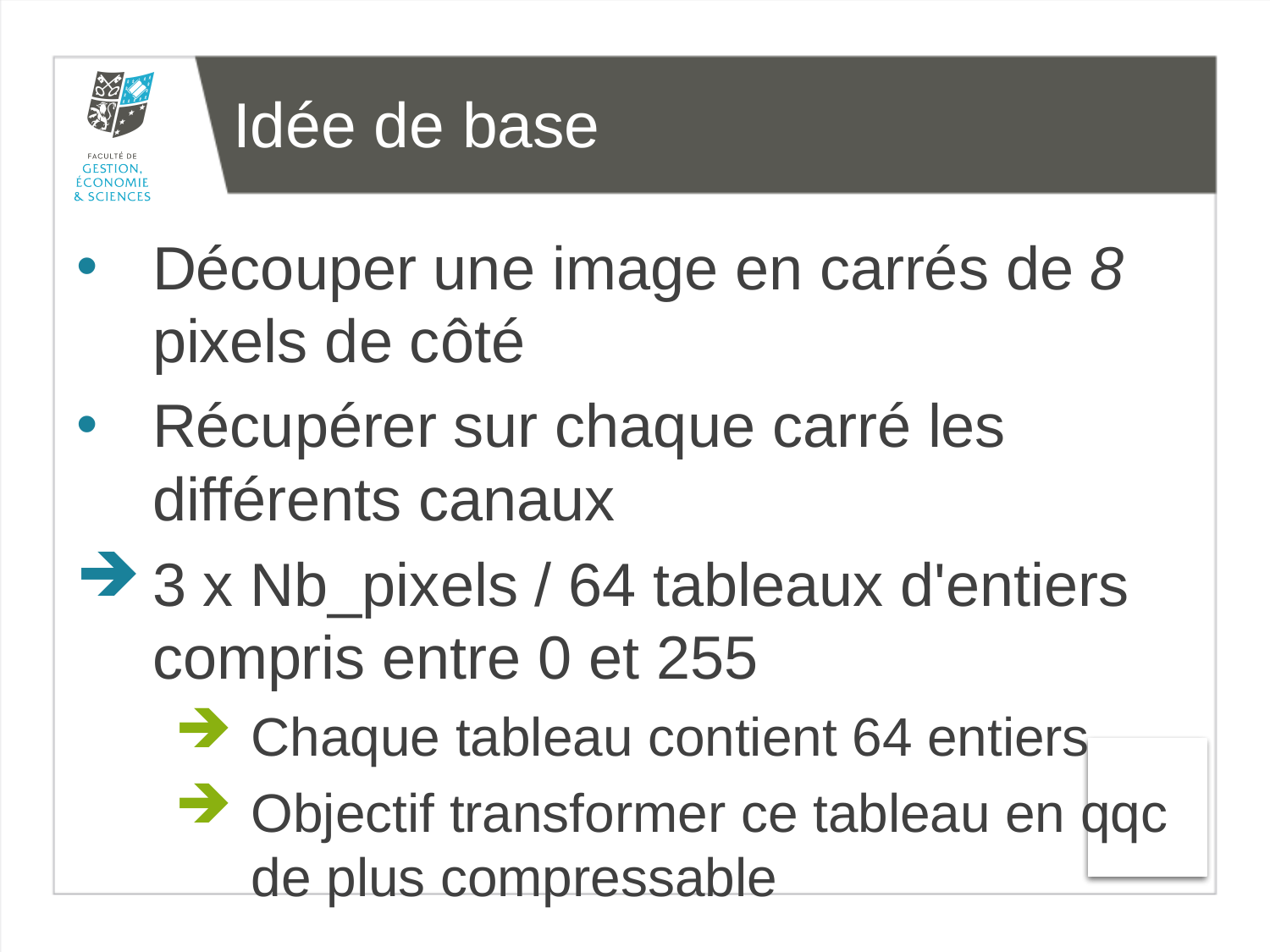

# Idée de base
Découper une image en carrés de 8 pixels de côté
Récupérer sur chaque carré les différents canaux
3 x Nb_pixels / 64 tableaux d'entiers compris entre 0 et 255
Chaque tableau contient 64 entiers
Objectif transformer ce tableau en qqc de plus compressable